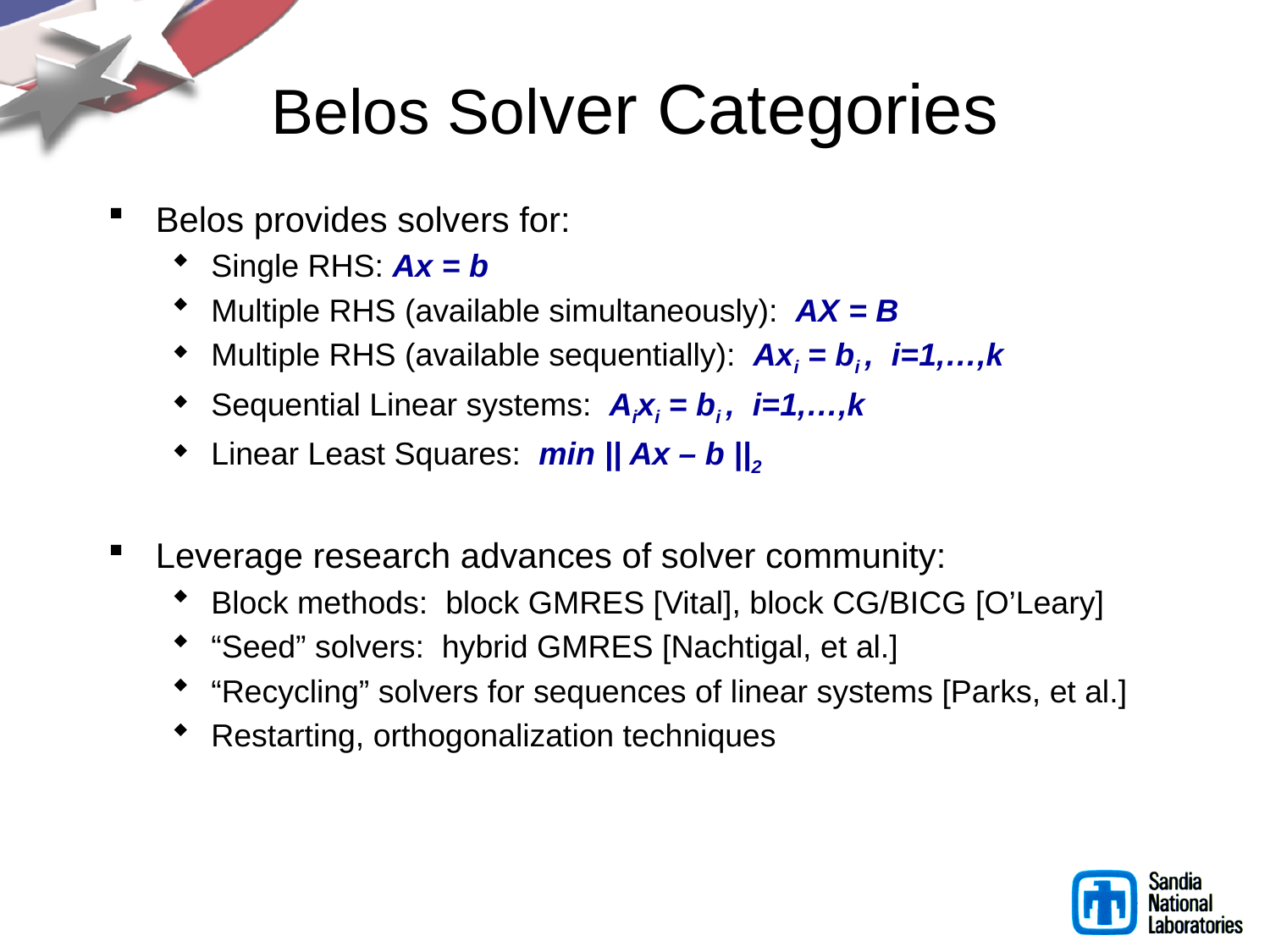

# Belos Solver Categories
Belos provides solvers for:
Single RHS: Ax = b
Multiple RHS (available simultaneously):  AX = B
Multiple RHS (available sequentially):  Axi = bi ,  i=1,…,k
Sequential Linear systems:  Aixi = bi ,  i=1,…,k
Linear Least Squares:  min || Ax – b ||2

Leverage research advances of solver community:
Block methods:  block GMRES [Vital], block CG/BICG [O’Leary]
“Seed” solvers:  hybrid GMRES [Nachtigal, et al.]
“Recycling” solvers for sequences of linear systems [Parks, et al.]
Restarting, orthogonalization techniques